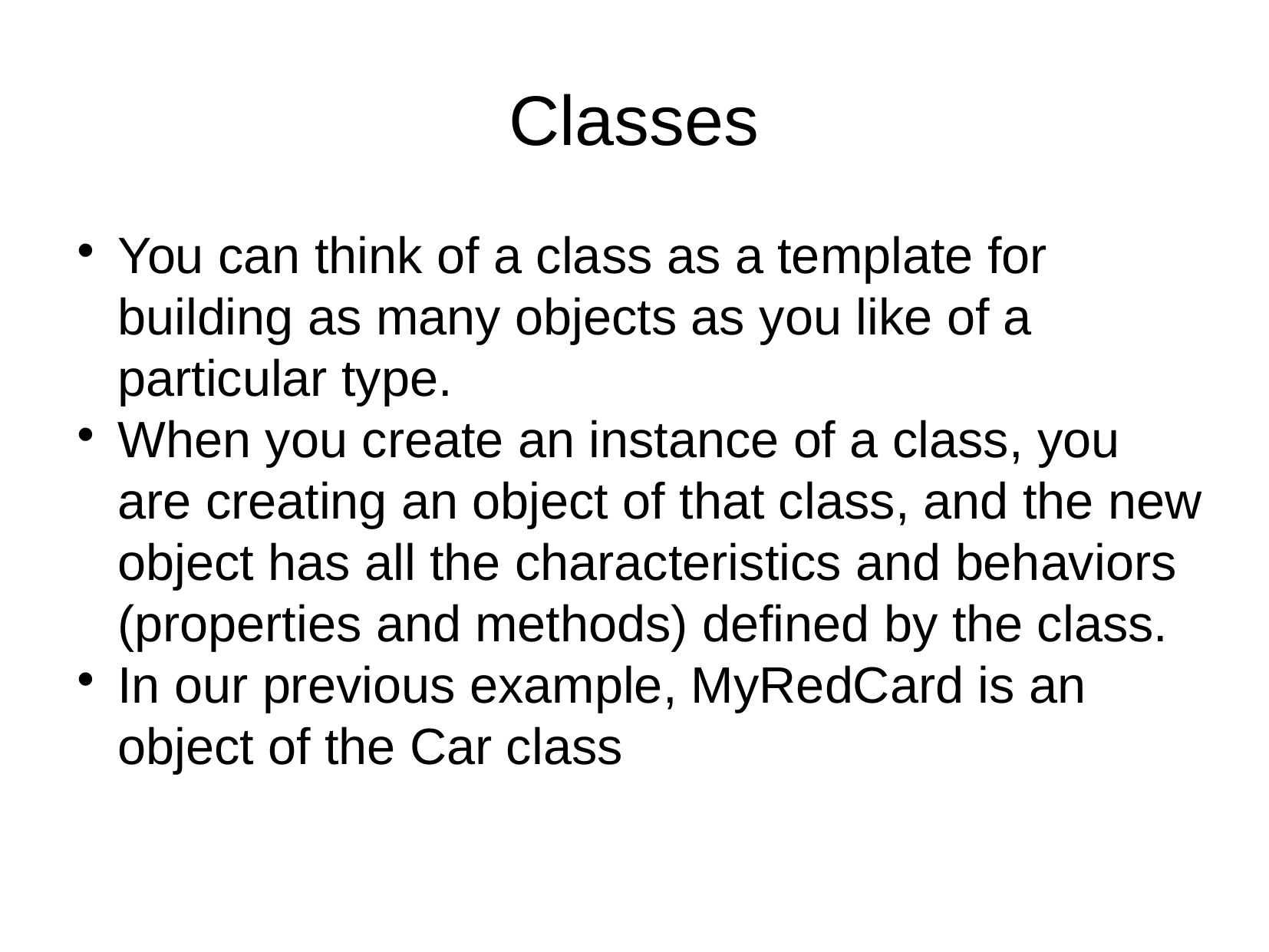

Classes
You can think of a class as a template for building as many objects as you like of a particular type.
When you create an instance of a class, you are creating an object of that class, and the new object has all the characteristics and behaviors (properties and methods) defined by the class.
In our previous example, MyRedCard is an object of the Car class